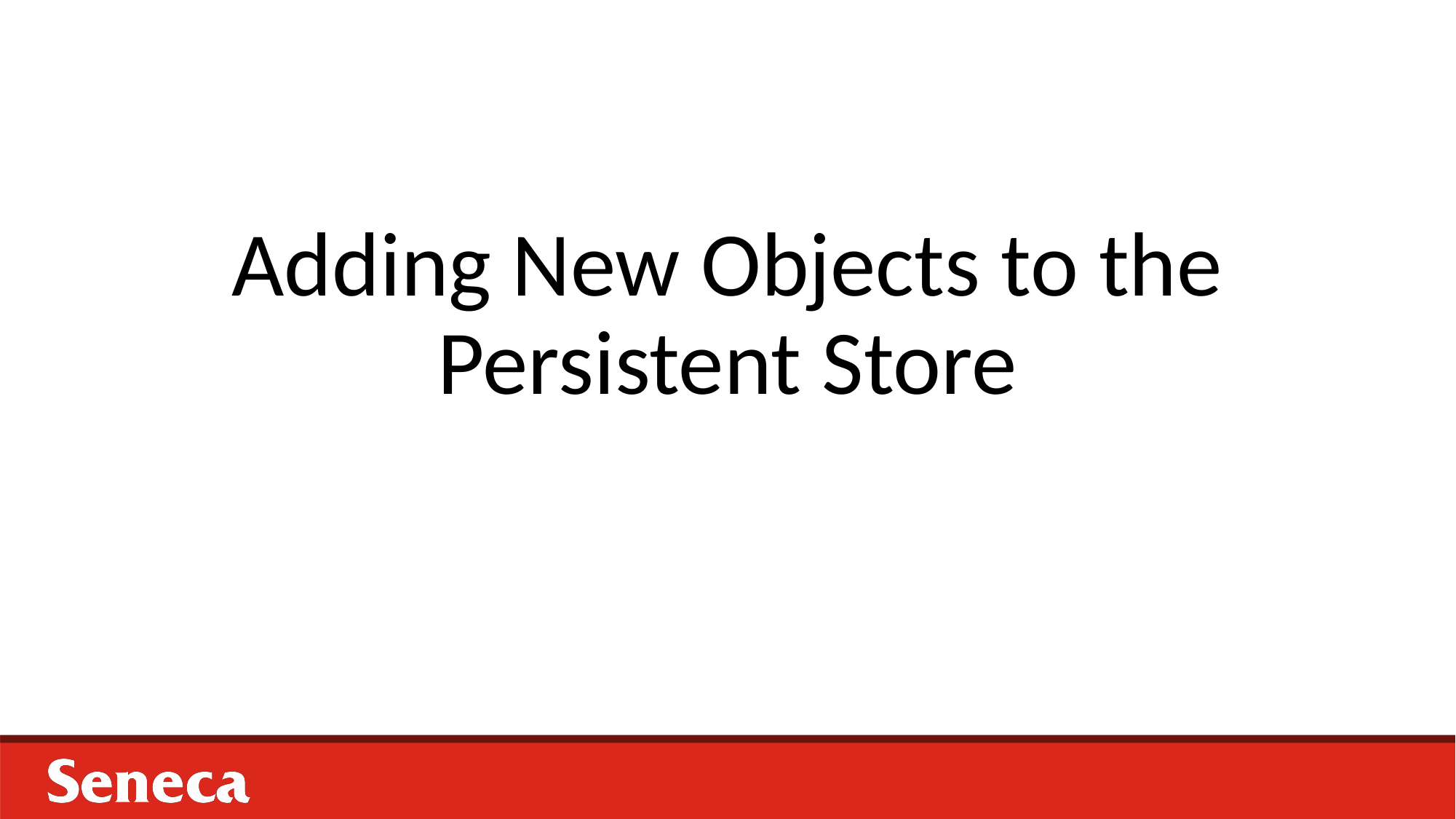

# Adding New Objects to the Persistent Store